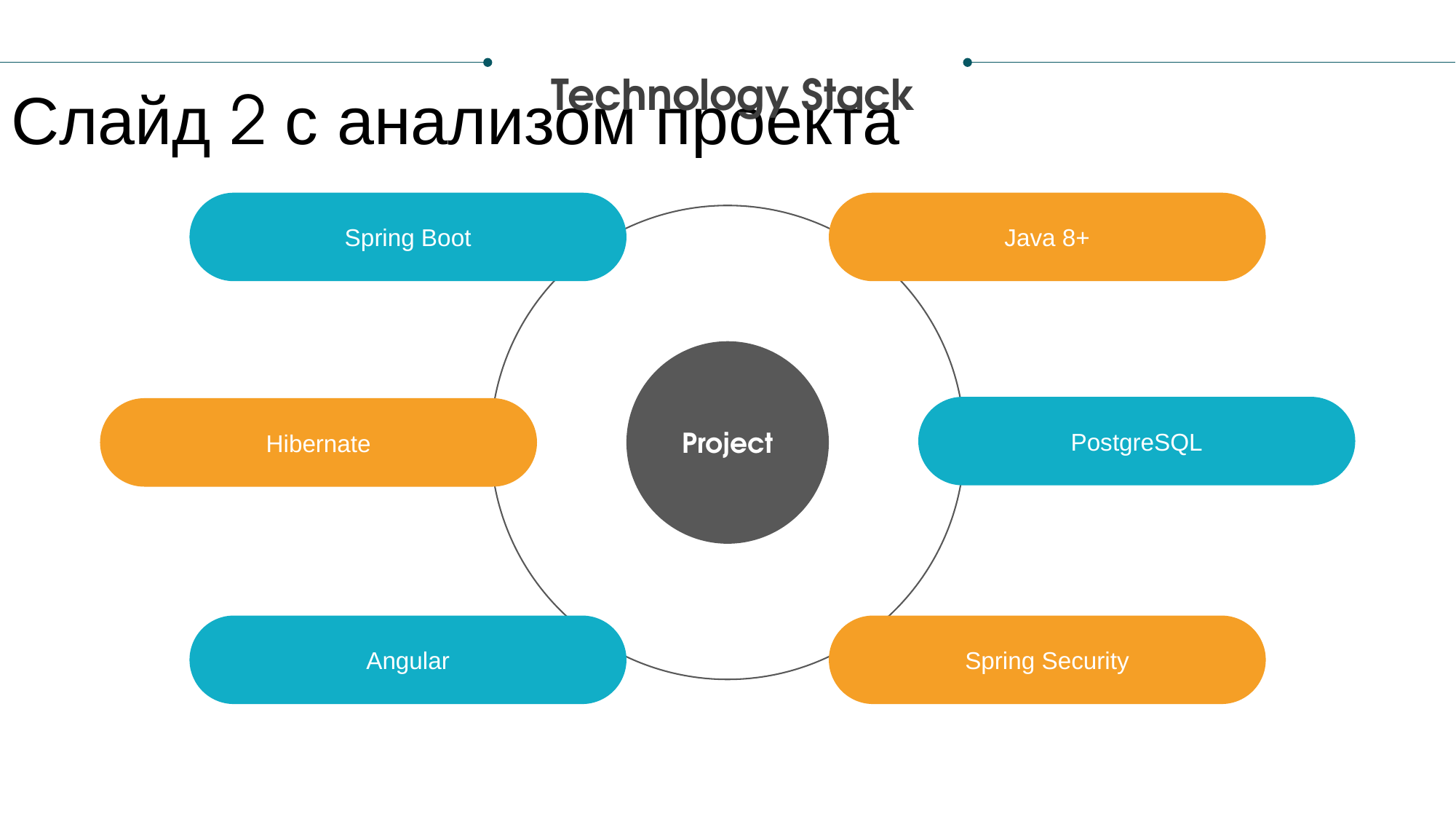

Technology Stack
Слайд 2 с анализом проекта
Spring Boot
Java 8+

Project
PostgreSQL
Hibernate
Angular
Spring Security